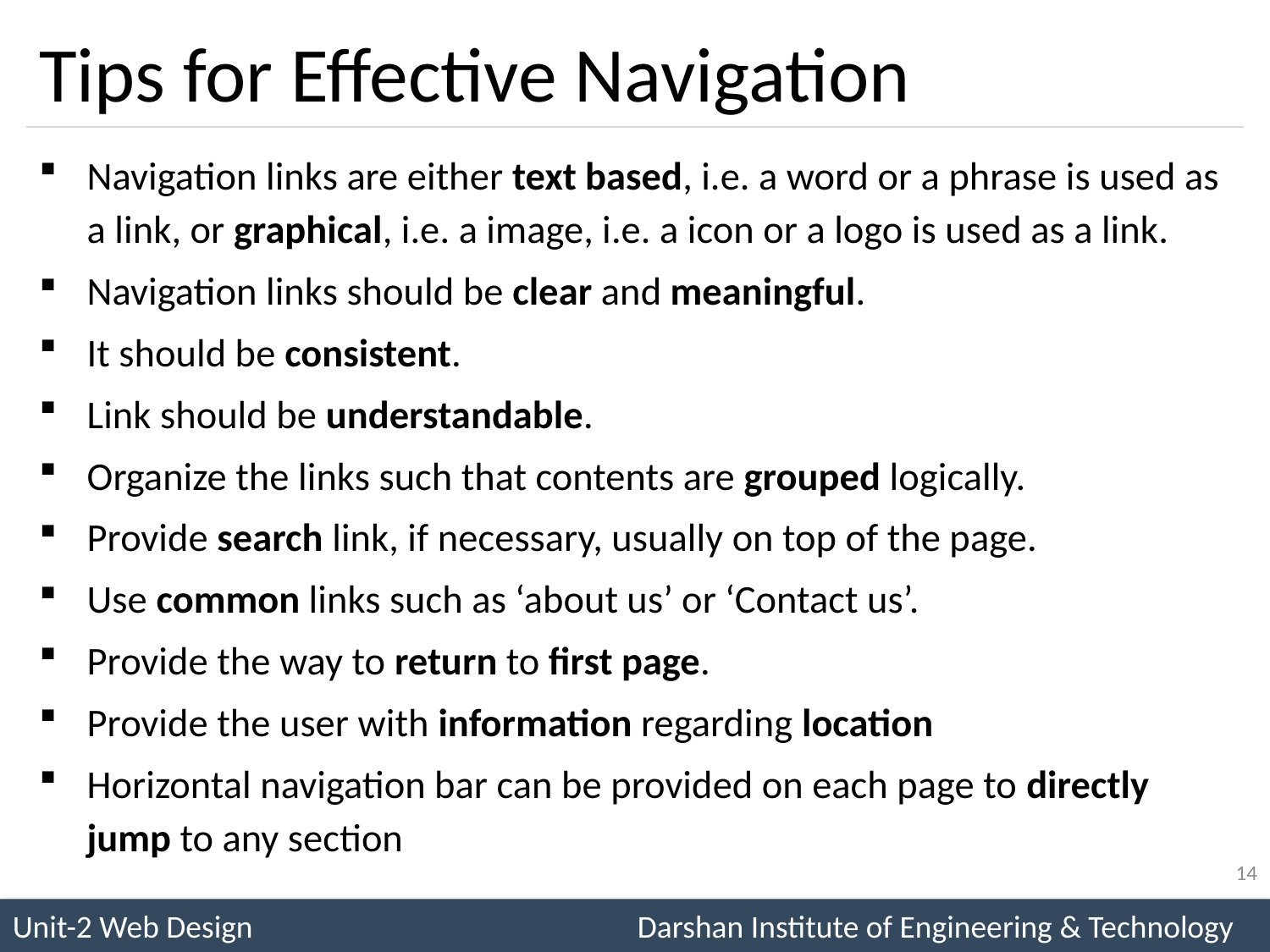

# Tips for Effective Navigation
Navigation links are either text based, i.e. a word or a phrase is used as a link, or graphical, i.e. a image, i.e. a icon or a logo is used as a link.
Navigation links should be clear and meaningful.
It should be consistent.
Link should be understandable.
Organize the links such that contents are grouped logically.
Provide search link, if necessary, usually on top of the page.
Use common links such as ‘about us’ or ‘Contact us’.
Provide the way to return to first page.
Provide the user with information regarding location
Horizontal navigation bar can be provided on each page to directly jump to any section
14